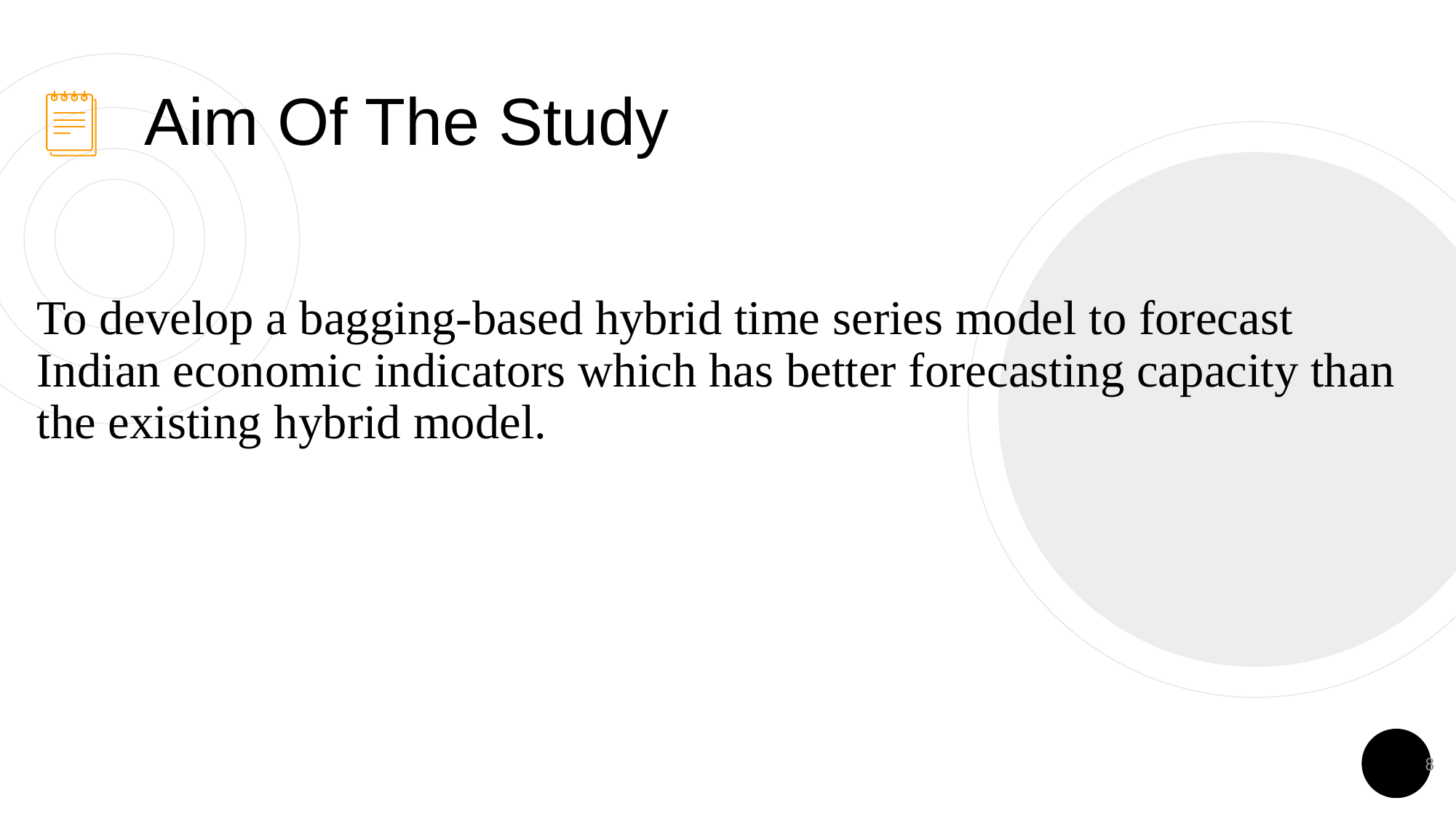

# Aim Of The Study

To develop a bagging-based hybrid time series model to forecast Indian economic indicators which has better forecasting capacity than the existing hybrid model.

8